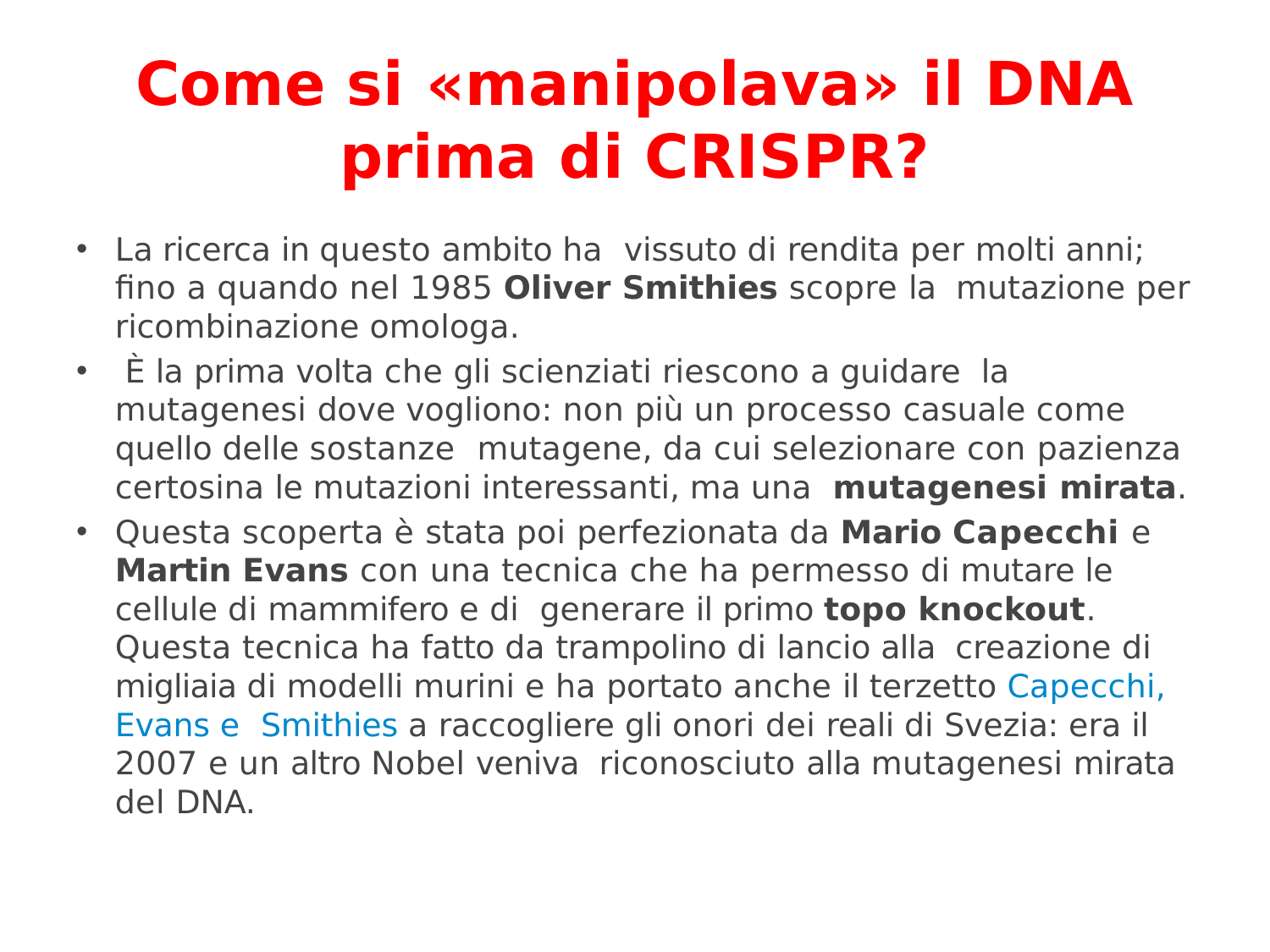

# Come si «manipolava» il DNA prima di CRISPR?
La ricerca in questo ambito ha  vissuto di rendita per molti anni; ﬁno a quando nel 1985 Oliver Smithies scopre la  mutazione per ricombinazione omologa.
 È la prima volta che gli scienziati riescono a guidare  la mutagenesi dove vogliono: non più un processo casuale come quello delle sostanze  mutagene, da cui selezionare con pazienza certosina le mutazioni interessanti, ma una  mutagenesi mirata.
Questa scoperta è stata poi perfezionata da Mario Capecchi e  Martin Evans con una tecnica che ha permesso di mutare le cellule di mammifero e di  generare il primo topo knockout. Questa tecnica ha fatto da trampolino di lancio alla  creazione di migliaia di modelli murini e ha portato anche il terzetto Capecchi, Evans e  Smithies a raccogliere gli onori dei reali di Svezia: era il 2007 e un altro Nobel veniva  riconosciuto alla mutagenesi mirata del DNA.